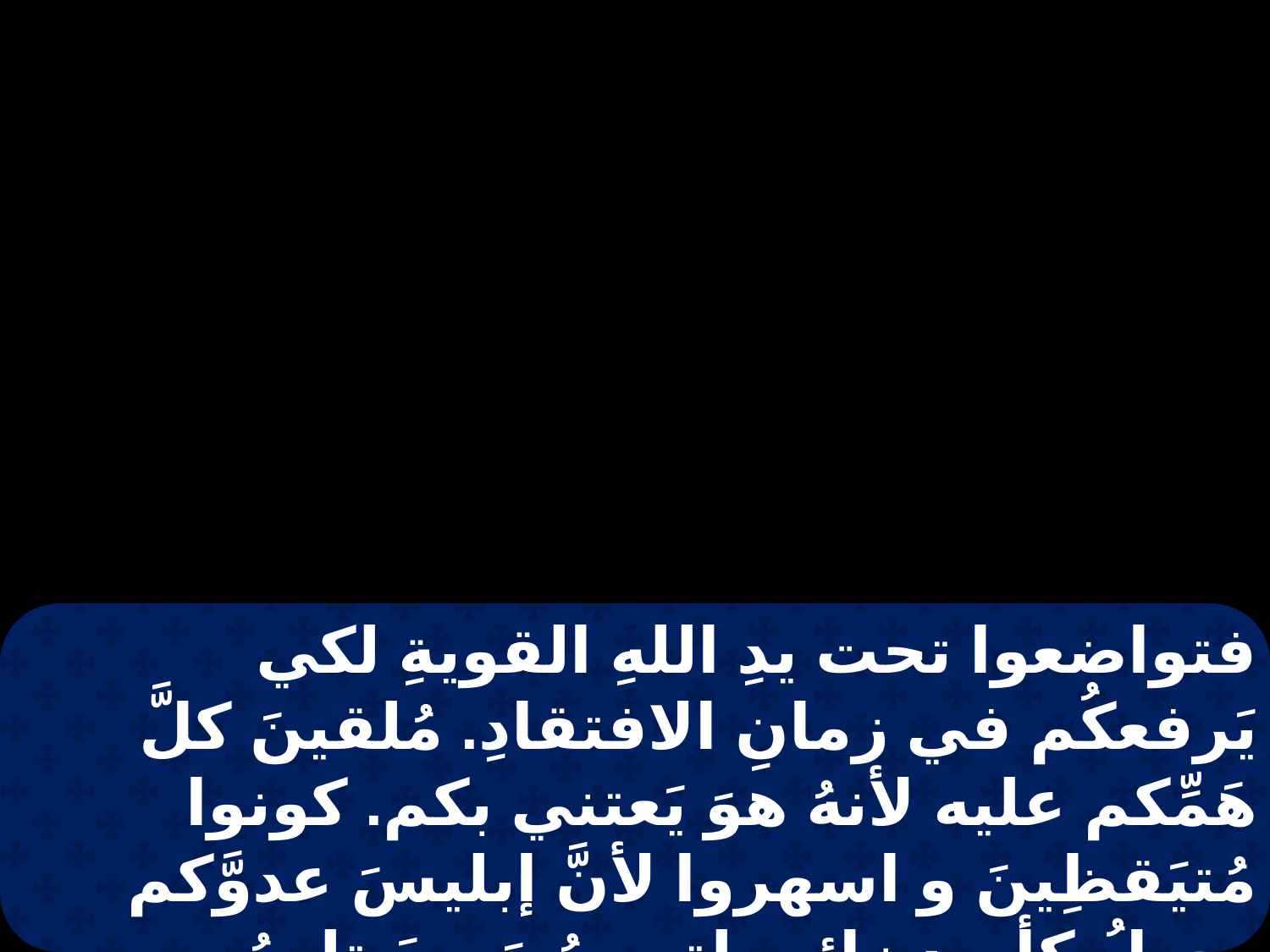

فتواضعوا تحت يدِ اللهِ القويةِ لكي يَرفعكُم في زمانِ الافتقادِ. مُلقينَ كلَّ هَمِّكم عليه لأنهُ هوَ يَعتني بكم. كونوا مُتيَقظِينَ و اسهروا لأنَّ إبليسَ عدوَّكم يجولُ كأسدٍ زائرٍ يلتمسُ مَن يَبتلعهُ فقاوموهُ راسخينَ في الإيمانِ عالمينَ أنَّ نفسَ هذهِ الآلامِ